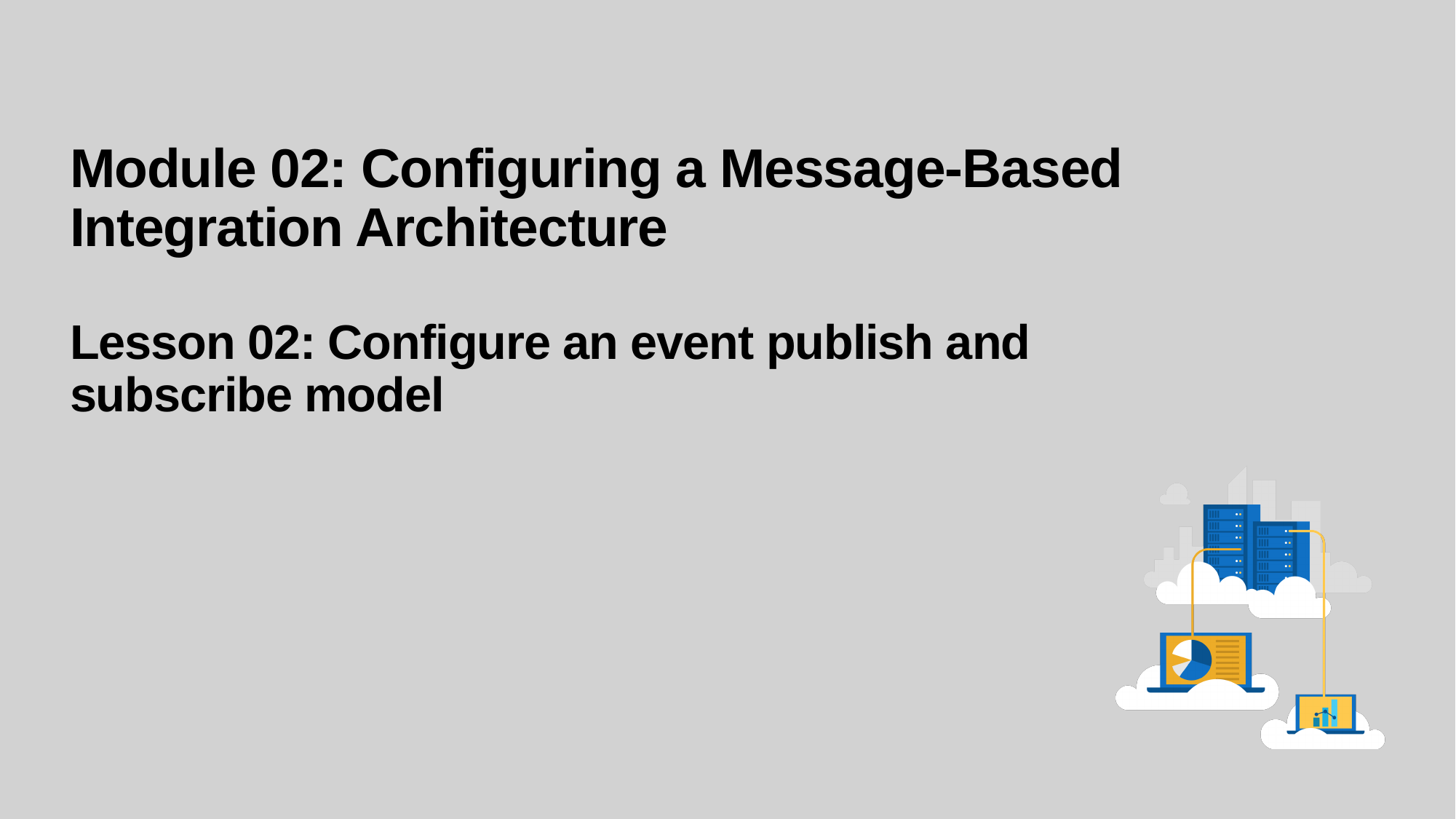

# Module 02: Configuring a Message-Based Integration Architecture Lesson 02: Configure an event publish and subscribe model